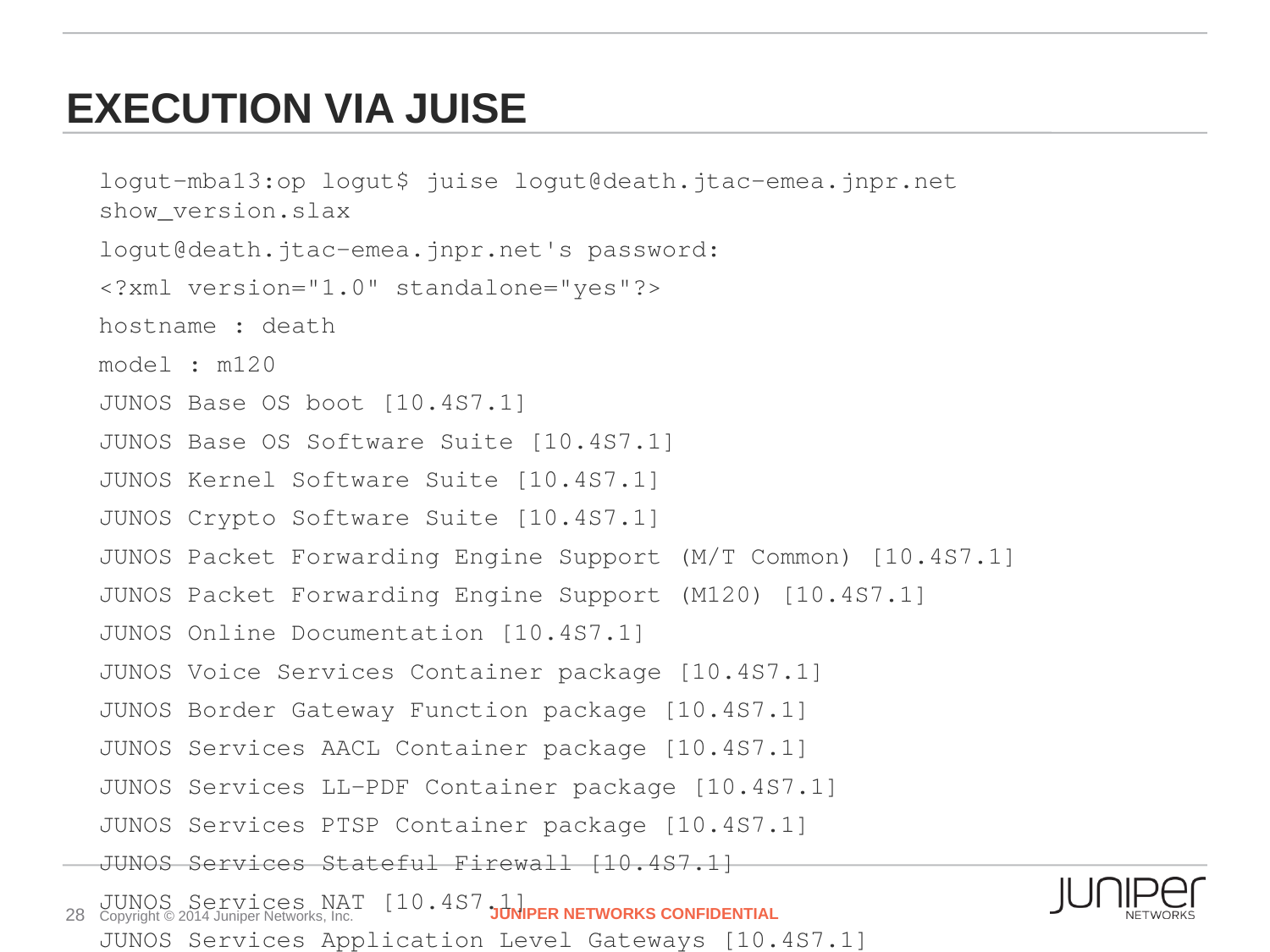

# Execution via Juise
logut-mba13:op logut$ juise logut@death.jtac-emea.jnpr.net show_version.slax
logut@death.jtac-emea.jnpr.net's password:
<?xml version="1.0" standalone="yes"?>
hostname : death
model : m120
JUNOS Base OS boot [10.4S7.1]
JUNOS Base OS Software Suite [10.4S7.1]
JUNOS Kernel Software Suite [10.4S7.1]
JUNOS Crypto Software Suite [10.4S7.1]
JUNOS Packet Forwarding Engine Support (M/T Common) [10.4S7.1]
JUNOS Packet Forwarding Engine Support (M120) [10.4S7.1]
JUNOS Online Documentation [10.4S7.1]
JUNOS Voice Services Container package [10.4S7.1]
JUNOS Border Gateway Function package [10.4S7.1]
JUNOS Services AACL Container package [10.4S7.1]
JUNOS Services LL-PDF Container package [10.4S7.1]
JUNOS Services PTSP Container package [10.4S7.1]
JUNOS Services Stateful Firewall [10.4S7.1]
JUNOS Services NAT [10.4S7.1]
JUNOS Services Application Level Gateways [10.4S7.1]
JUNOS Services Captive Portal and Content Delivery Container package [10.4S7.1]
JUNOS Services RPM [10.4S7.1]
JUNOS AppId Services [10.4S7.1]
JUNOS IDP Services [10.4S7.1]
JUNOS Runtime Software Suite [10.4S7.1]
JUNOS Routing Software Suite [10.4S7.1]
JUNOS AIS Script Suite [3.7R3.0]